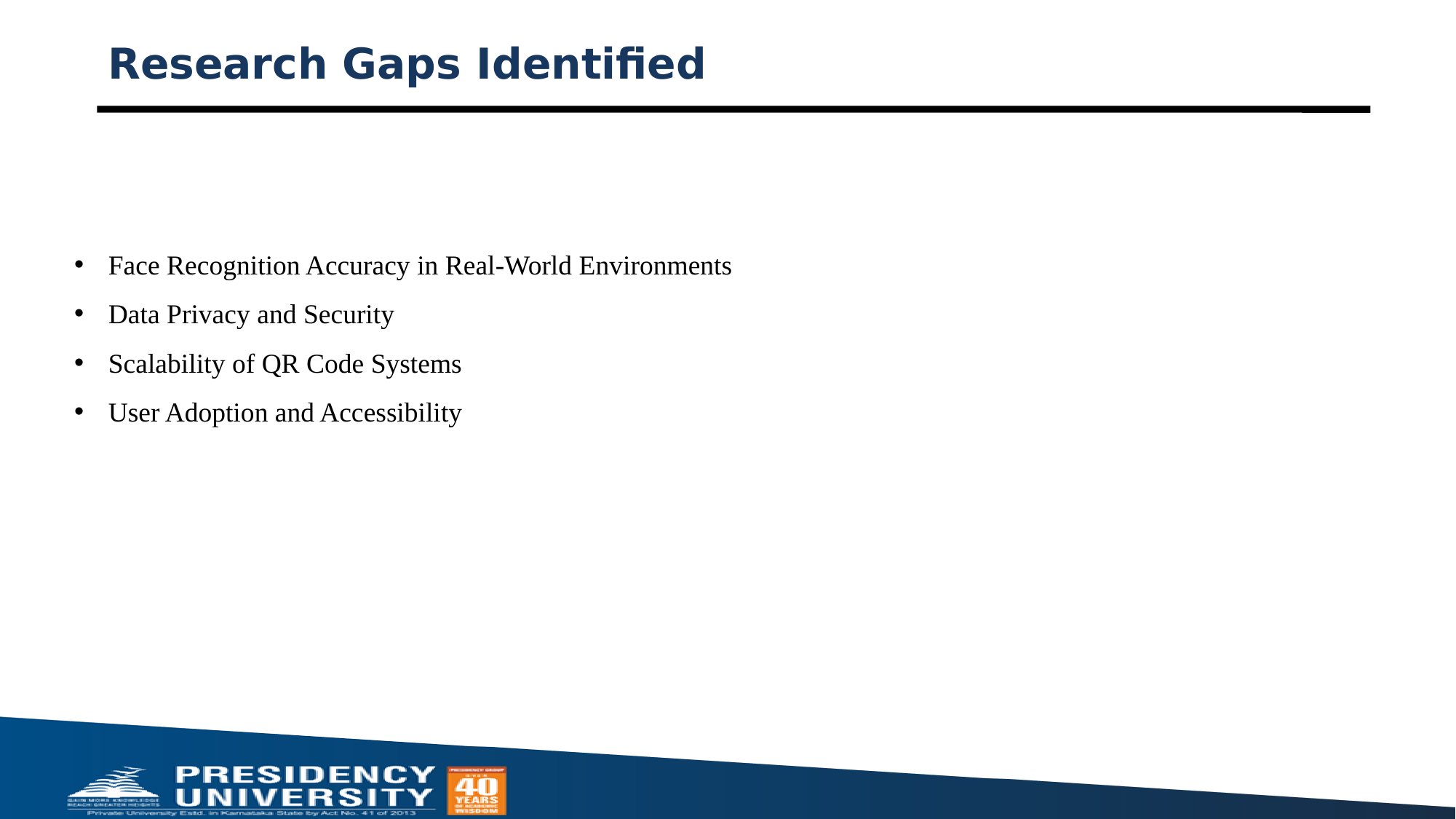

# Research Gaps Identified

Face Recognition Accuracy in Real-World Environments
Data Privacy and Security
Scalability of QR Code Systems
User Adoption and Accessibility